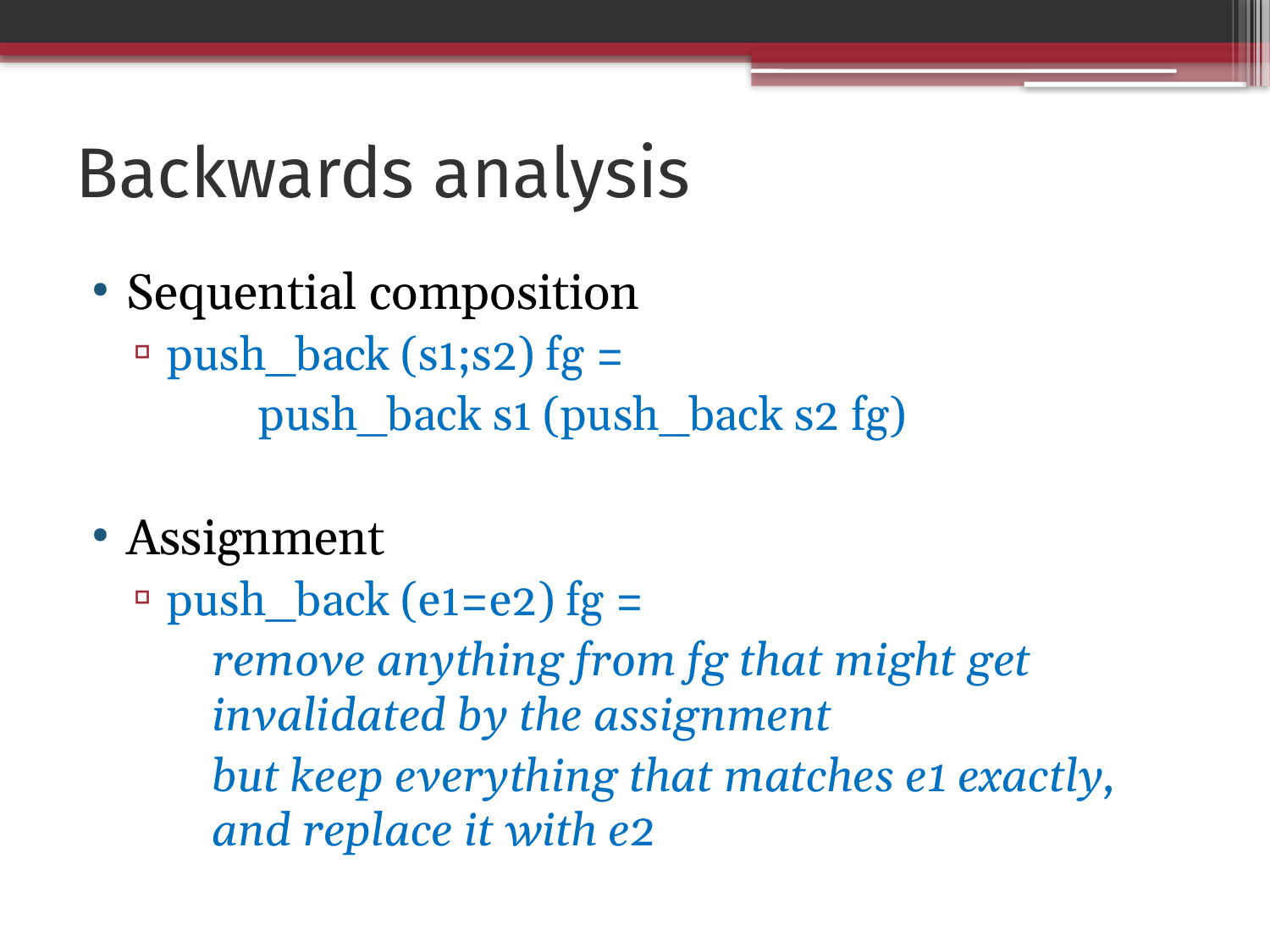

# Backwards analysis
Sequential composition
push_back (s1;s2) fg =
	push_back s1 (push_back s2 fg)

Assignment
push_back (e1=e2) fg =
remove anything from fg that might get invalidated by the assignment
but keep everything that matches e1 exactly, and replace it with e2